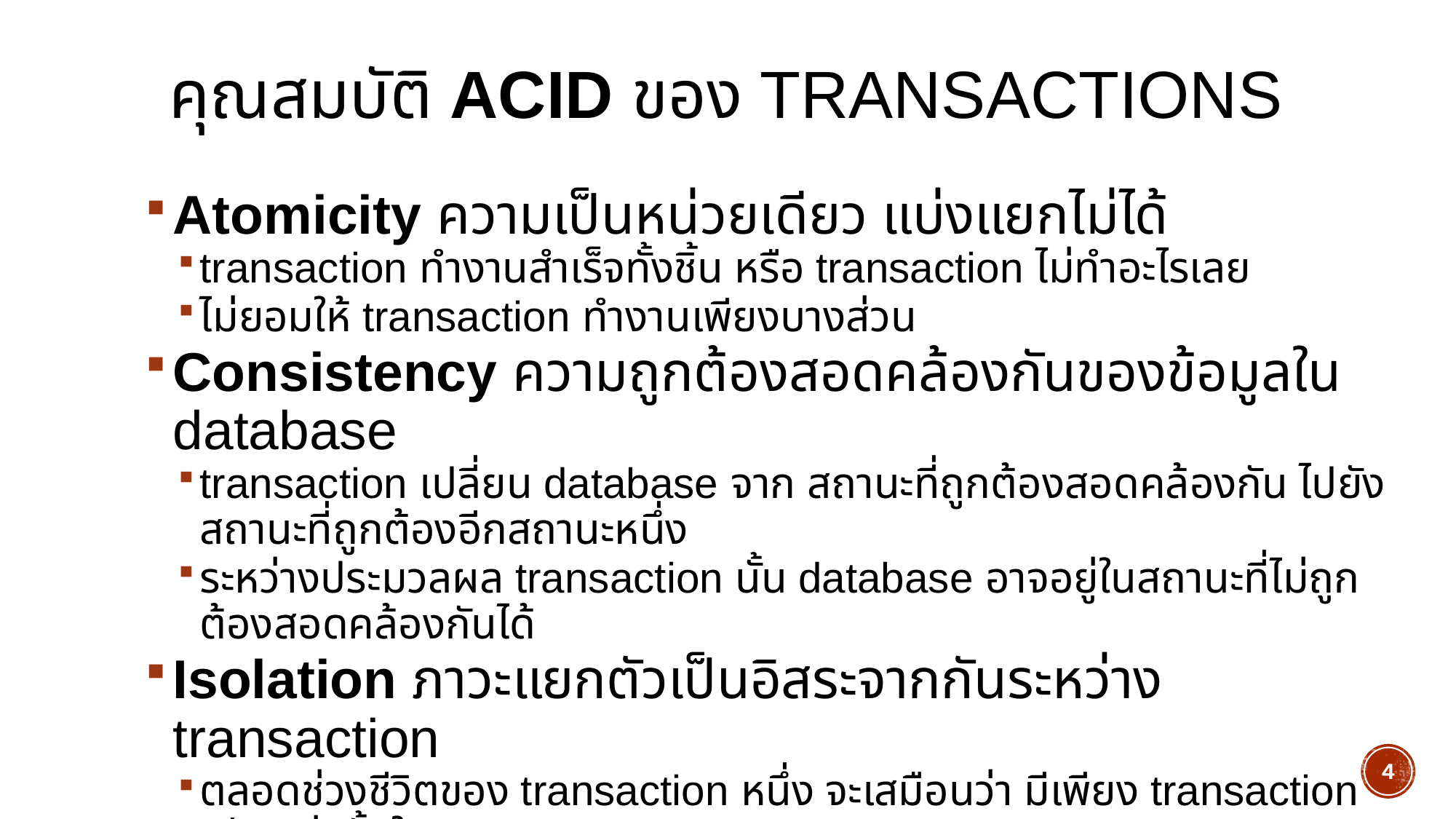

# คุณสมบัติ ACID ของ Transactions
Atomicity ความเป็นหน่วยเดียว แบ่งแยกไม่ได้
transaction ทำงานสำเร็จทั้งชิ้น หรือ transaction ไม่ทำอะไรเลย
ไม่ยอมให้ transaction ทำงานเพียงบางส่วน
Consistency ความถูกต้องสอดคล้องกันของข้อมูลใน database
transaction เปลี่ยน database จาก สถานะที่ถูกต้องสอดคล้องกัน ไปยังสถานะที่ถูกต้องอีกสถานะหนึ่ง
ระหว่างประมวลผล transaction นั้น database อาจอยู่ในสถานะที่ไม่ถูกต้องสอดคล้องกันได้
Isolation ภาวะแยกตัวเป็นอิสระจากกันระหว่าง transaction
ตลอดช่วงชีวิตของ transaction หนึ่ง จะเสมือนว่า มีเพียง transaction เดียวเท่านั้นในระบบ
Durability ความยั่งยืนของผลการทำงานของ transaction
ผลของ transaction ที่ทำงานสำเร็จ ต้องยั่งยืนตลอดไป
4